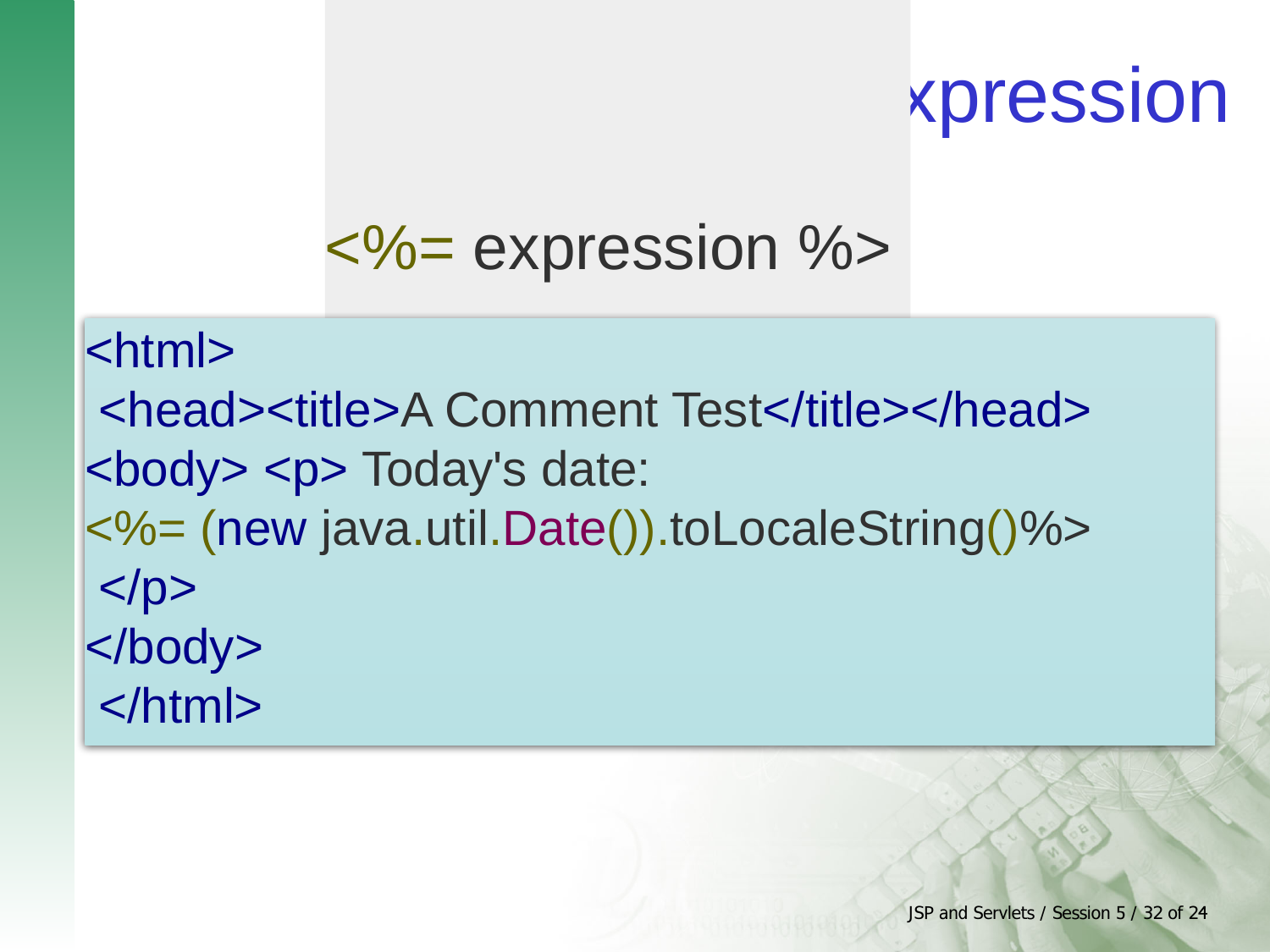

# Syntax of JSP Expression
<%= expression %>
<html>
 <head><title>A Comment Test</title></head>
<body> <p> Today's date:
<%= (new java.util.Date()).toLocaleString()%>
 </p>
</body>
 </html>